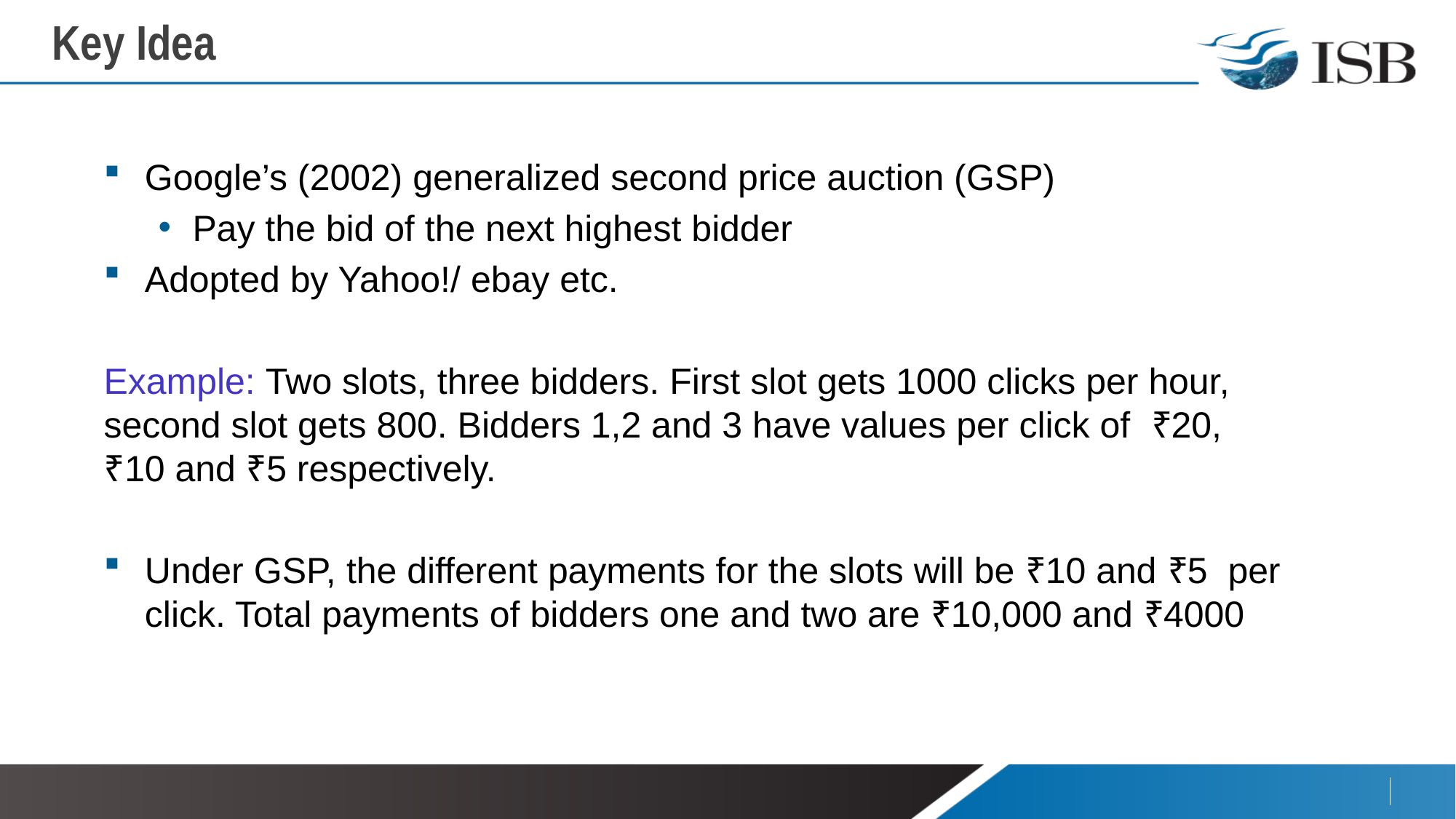

# Key Idea
Google’s (2002) generalized second price auction (GSP)
Pay the bid of the next highest bidder
Adopted by Yahoo!/ ebay etc.

Example: Two slots, three bidders. First slot gets 1000 clicks per hour, second slot gets 800. Bidders 1,2 and 3 have values per click of  ₹20, ₹10 and ₹5 respectively.

Under GSP, the different payments for the slots will be ₹10 and ₹5  per click. Total payments of bidders one and two are ₹10,000 and ₹4000